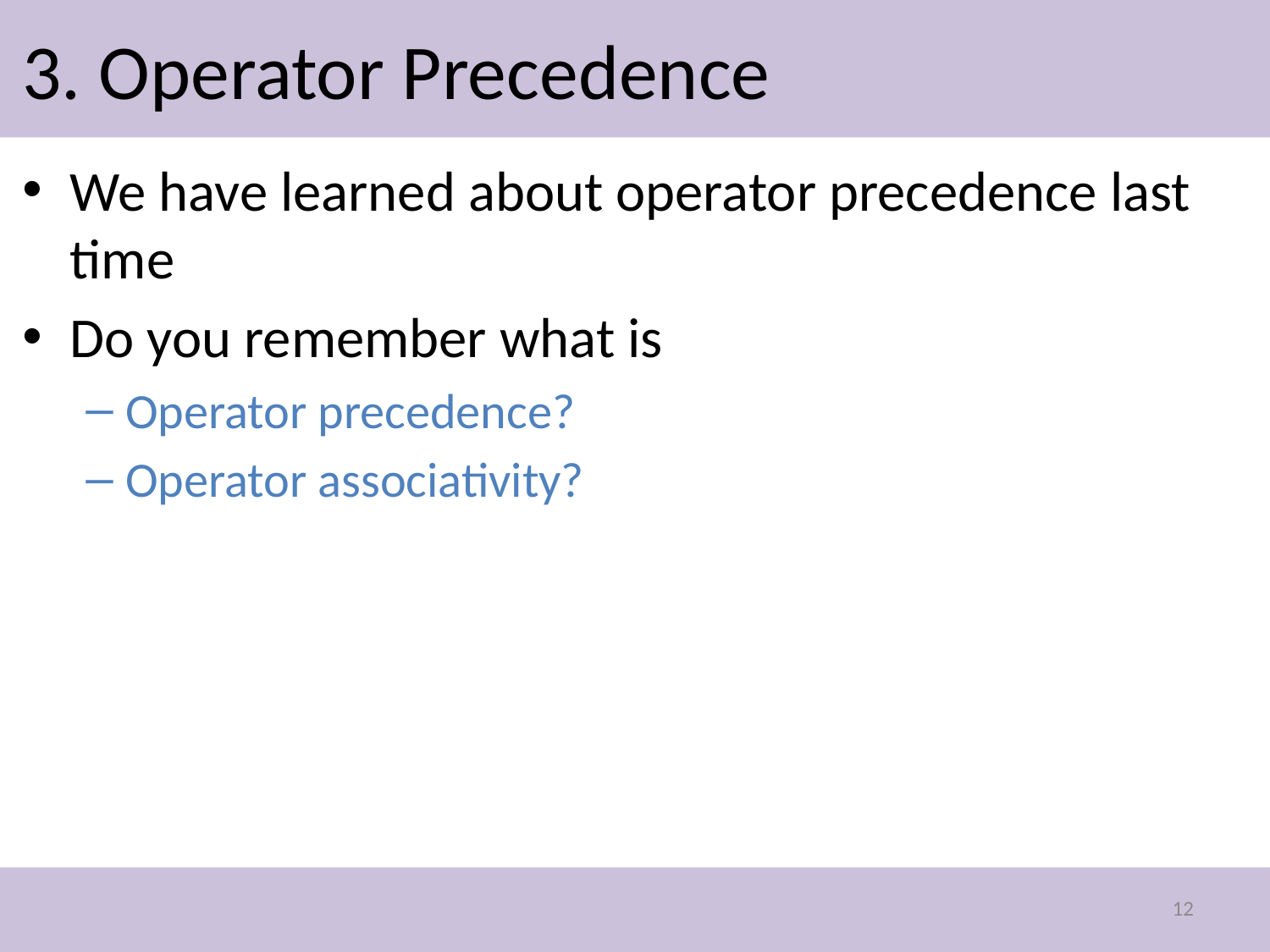

# 3. Operator Precedence
We have learned about operator precedence last time
Do you remember what is
Operator precedence?
Operator associativity?

12